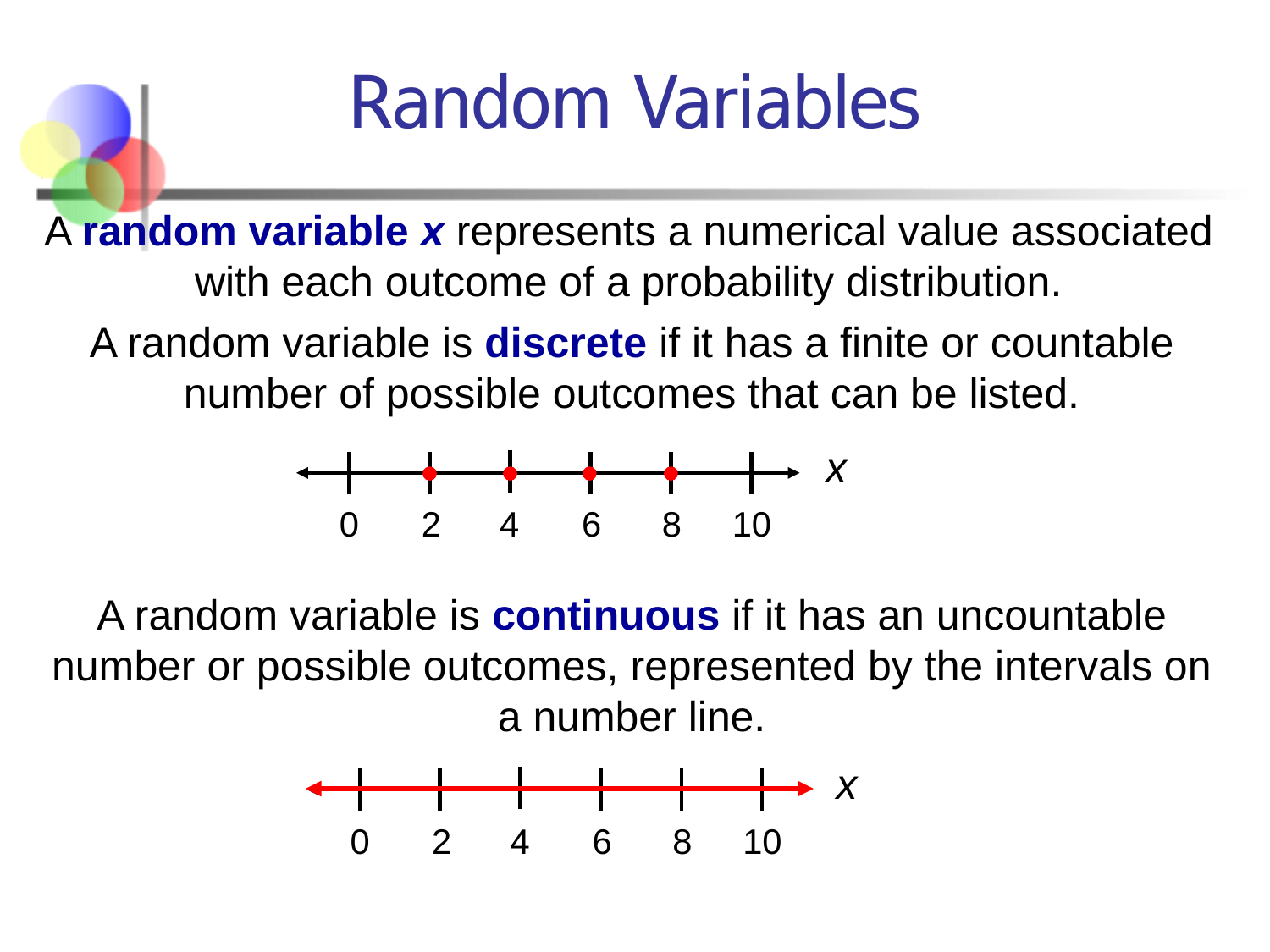

# Random Variables
A random variable x represents a numerical value associated with each outcome of a probability distribution.
A random variable is discrete if it has a finite or countable number of possible outcomes that can be listed.
x
0
2
4
6
8
10

A random variable is continuous if it has an uncountable number or possible outcomes, represented by the intervals on a number line.
x
0
2
4
6
8
10